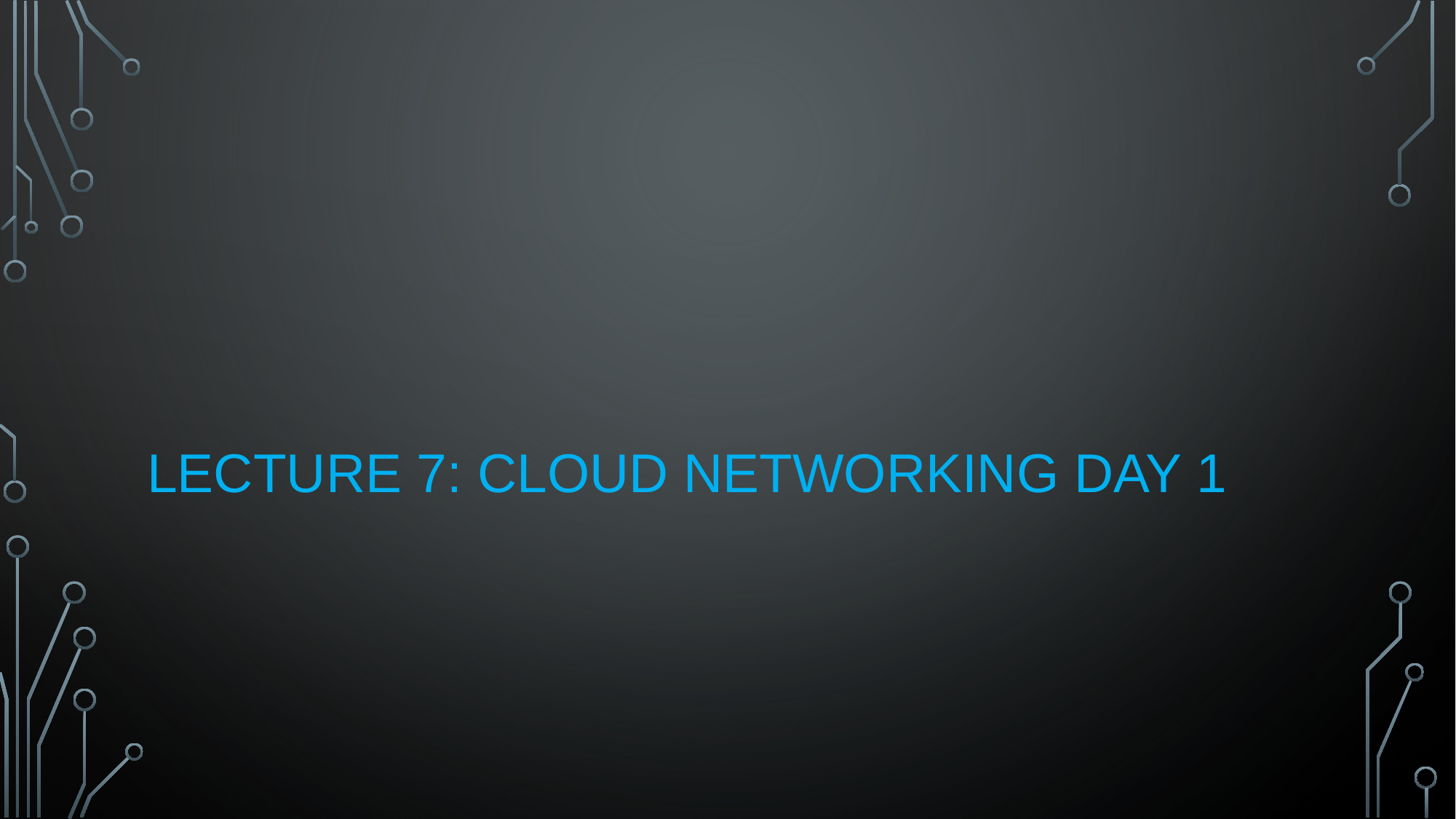

# Lecture 7: Cloud Networking Day 1